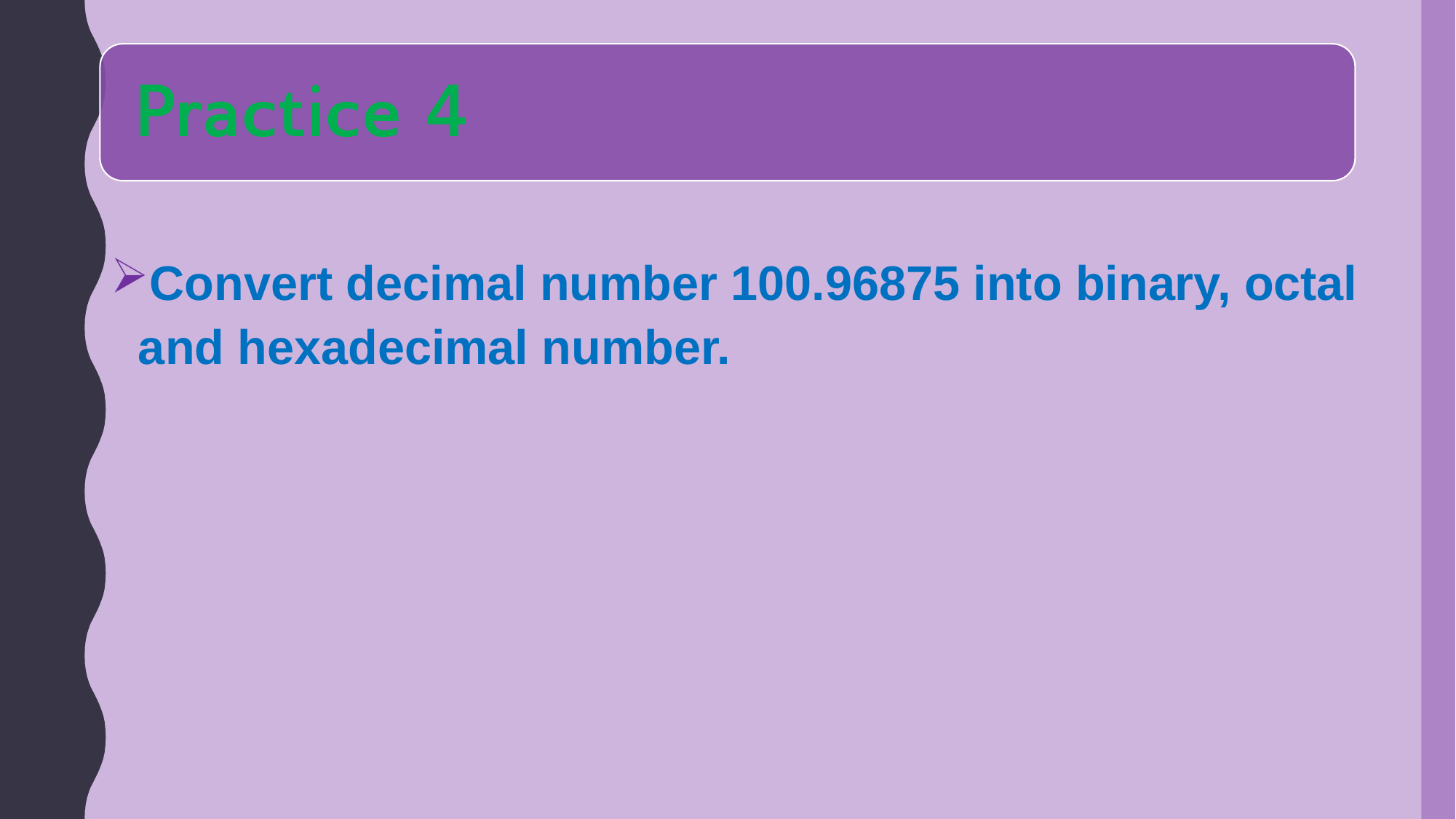

Practice 4
Convert decimal number 100.96875 into binary, octal and hexadecimal number.